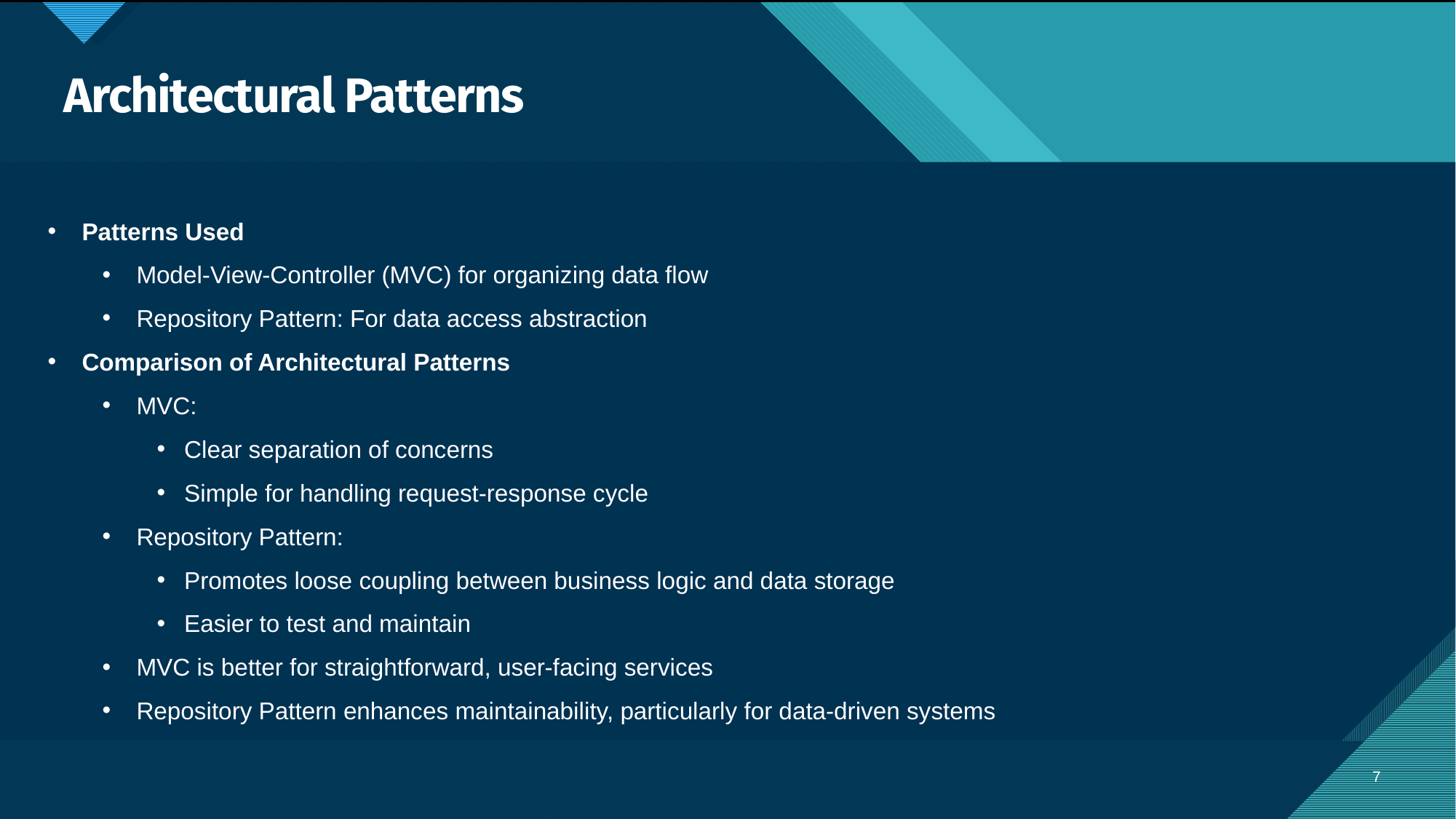

# Architectural Patterns
Patterns Used
Model-View-Controller (MVC) for organizing data flow
Repository Pattern: For data access abstraction
Comparison of Architectural Patterns
MVC:
Clear separation of concerns
Simple for handling request-response cycle
Repository Pattern:
Promotes loose coupling between business logic and data storage
Easier to test and maintain
MVC is better for straightforward, user-facing services
Repository Pattern enhances maintainability, particularly for data-driven systems
7